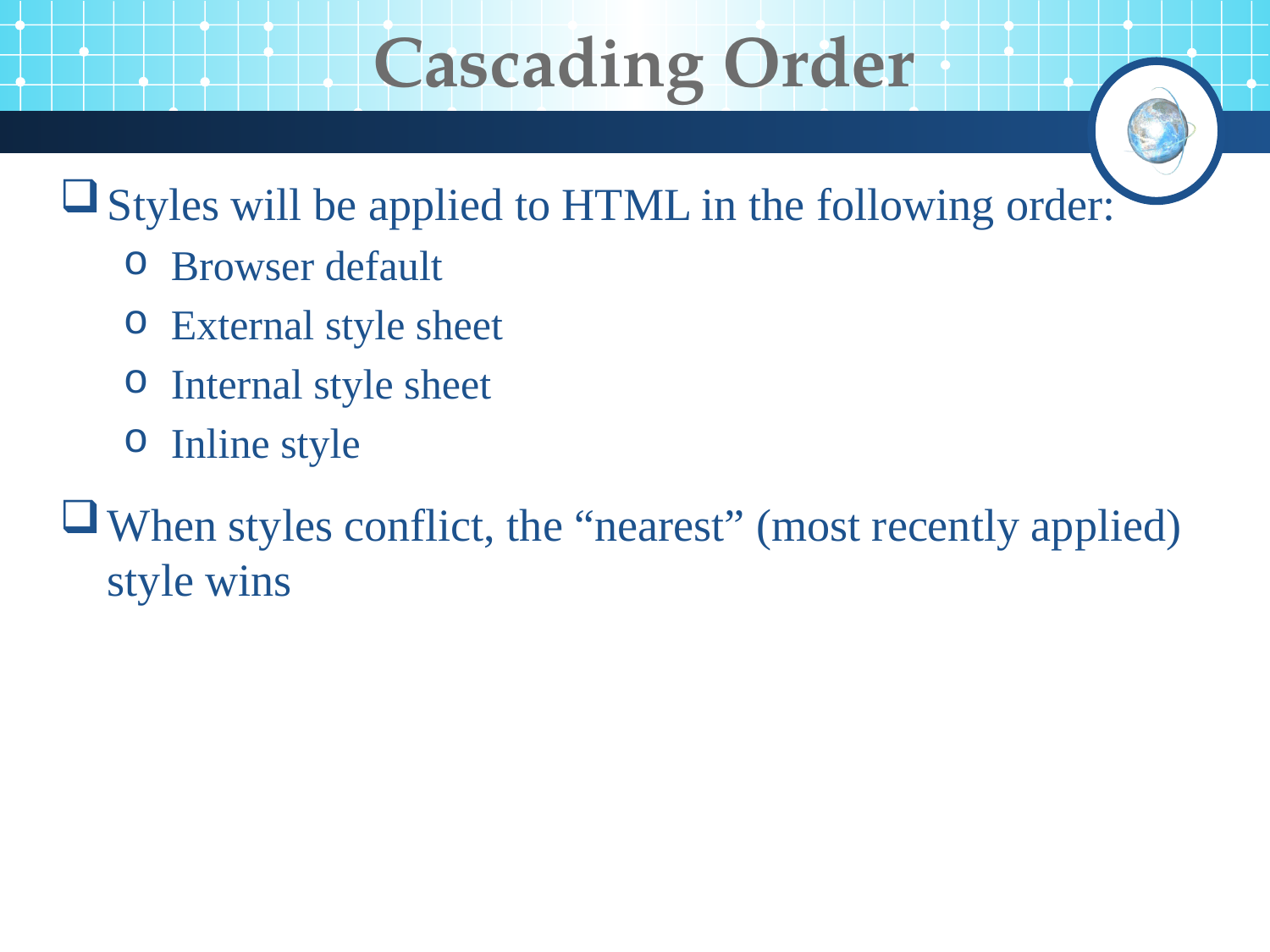

# Cascading Order
Styles will be applied to HTML in the following order:
Browser default
External style sheet
Internal style sheet
Inline style

When styles conflict, the “nearest” (most recently applied) style wins